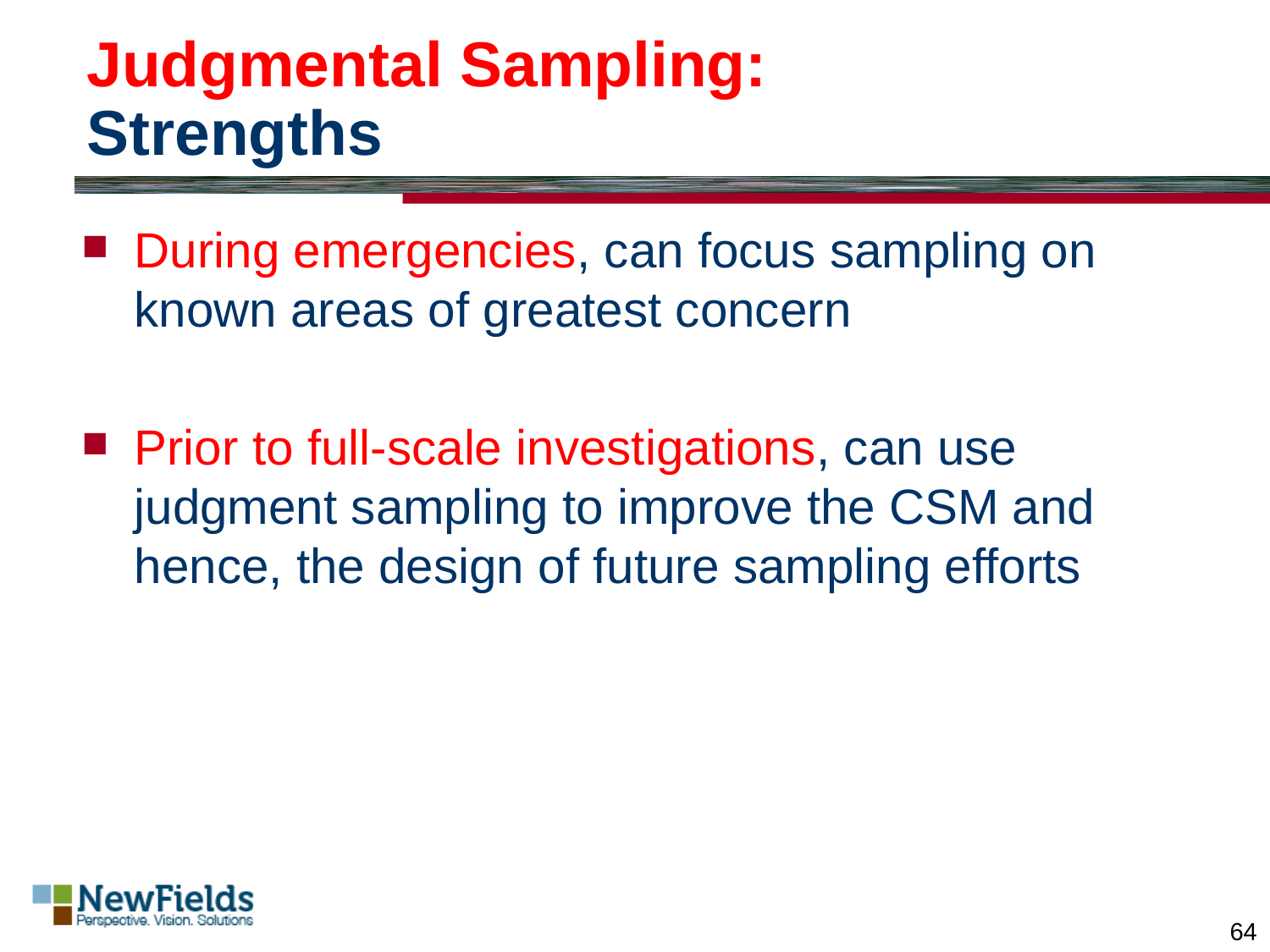

# Judgmental Sampling: Strengths
During emergencies, can focus sampling on known areas of greatest concern

Prior to full-scale investigations, can use judgment sampling to improve the CSM and hence, the design of future sampling efforts
64